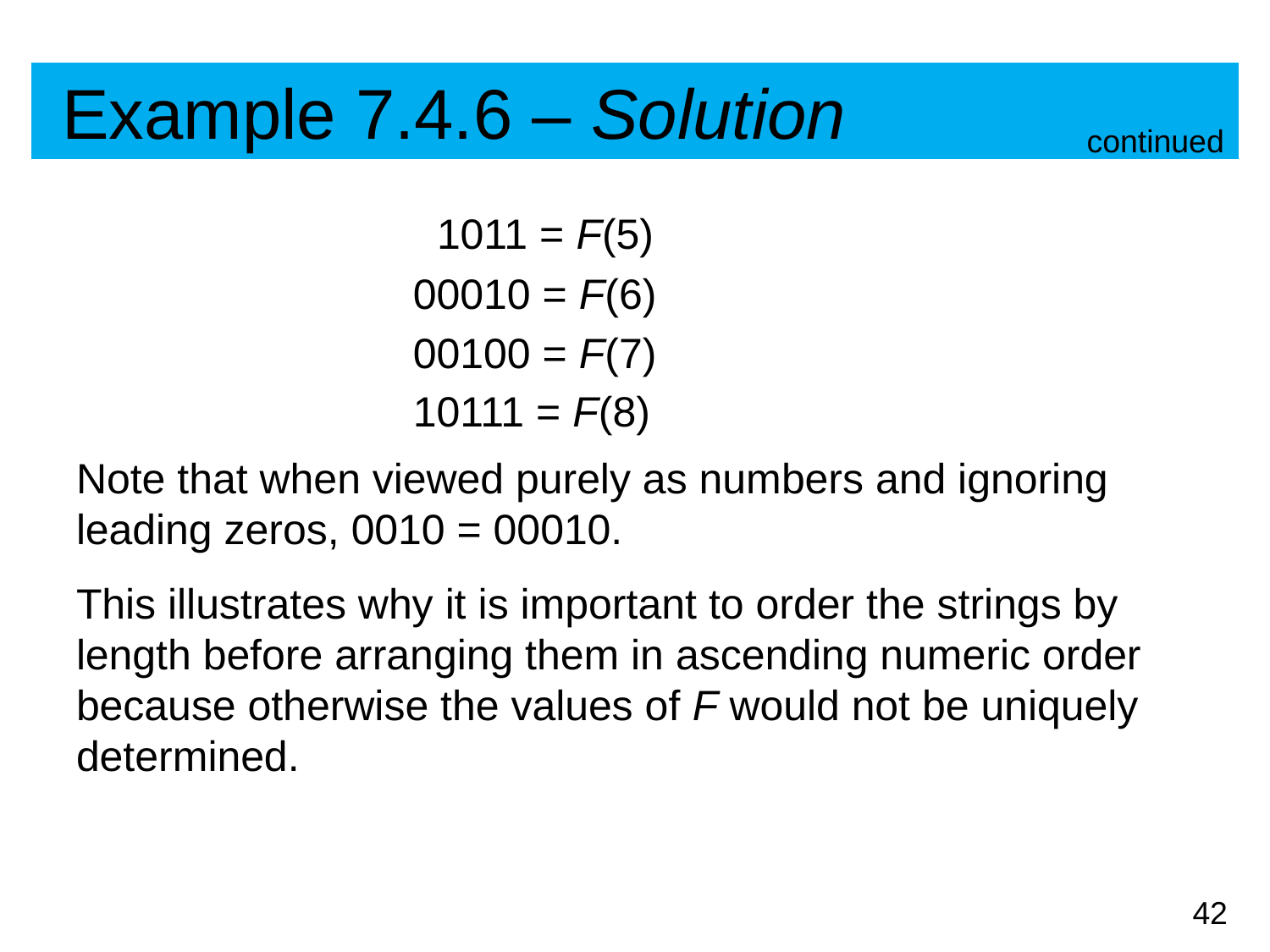

# Example 7.4.6 – Solution
continued
		         1011 = F(5)
		       00010 = F(6)
		       00100 = F(7)
		       10111 = F(8)

Note that when viewed purely as numbers and ignoring leading zeros, 0010 = 00010.

This illustrates why it is important to order the strings by length before arranging them in ascending numeric order because otherwise the values of F would not be uniquely determined.